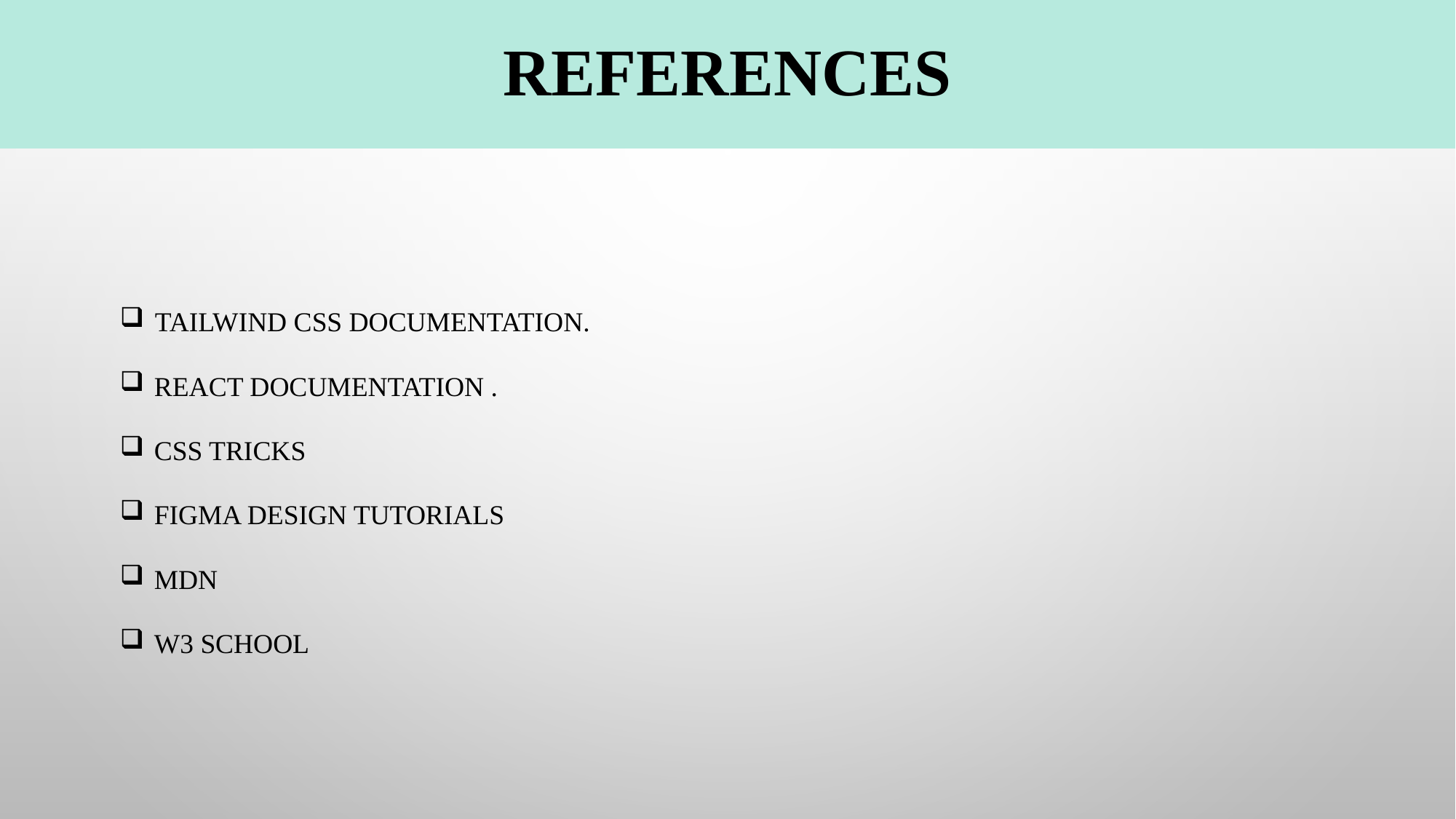

# References
 Tailwind CSS documentation.
 React documentation .
 CSS Tricks
 Figma design tutorials
 MDN
 W3 School